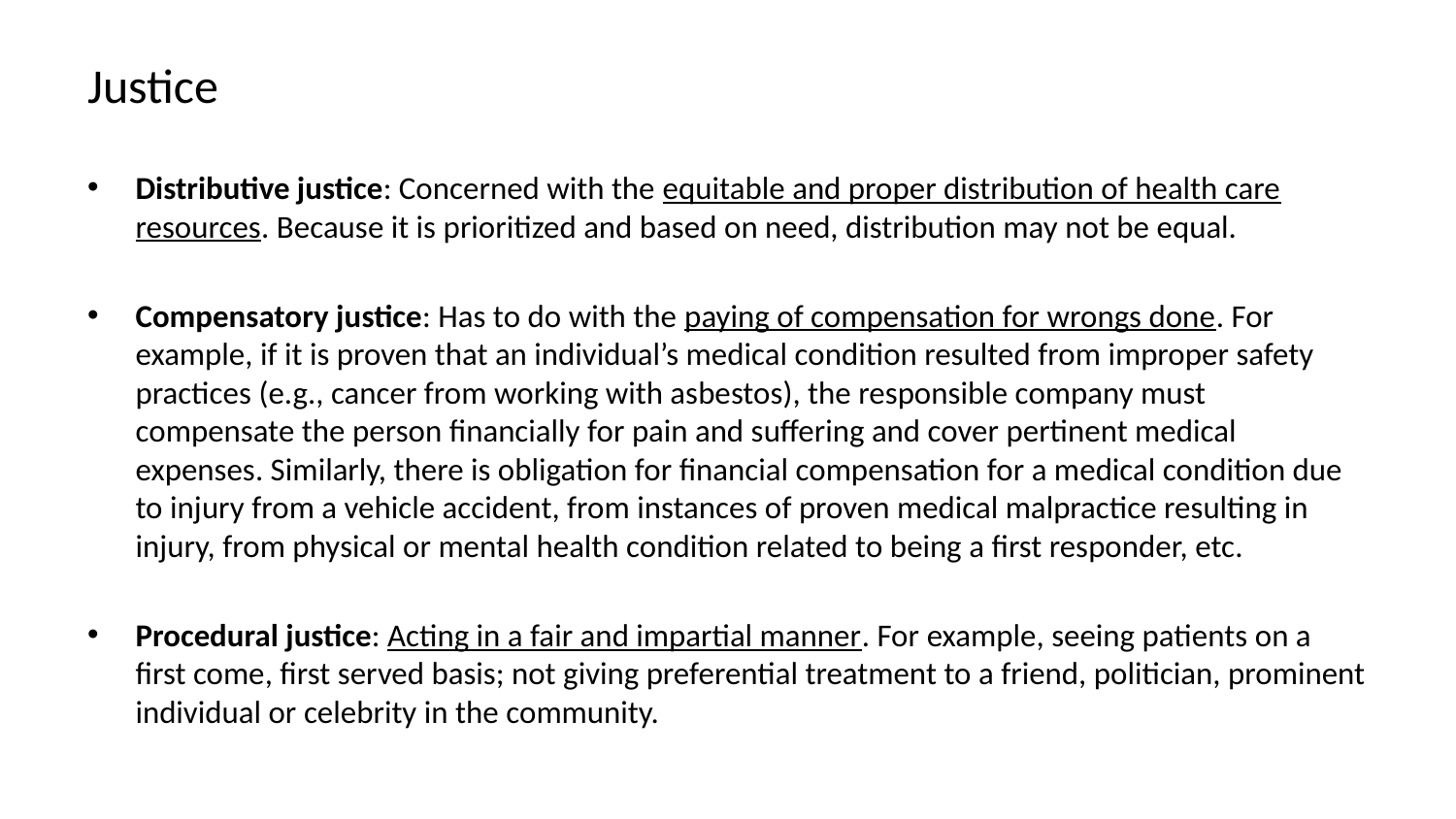

# Justice
Distributive justice: Concerned with the equitable and proper distribution of health care resources. Because it is prioritized and based on need, distribution may not be equal.

Compensatory justice: Has to do with the paying of compensation for wrongs done. For example, if it is proven that an individual’s medical condition resulted from improper safety practices (e.g., cancer from working with asbestos), the responsible company must compensate the person financially for pain and suffering and cover pertinent medical expenses. Similarly, there is obligation for financial compensation for a medical condition due to injury from a vehicle accident, from instances of proven medical malpractice resulting in injury, from physical or mental health condition related to being a first responder, etc.

Procedural justice: Acting in a fair and impartial manner. For example, seeing patients on a first come, first served basis; not giving preferential treatment to a friend, politician, prominent individual or celebrity in the community.